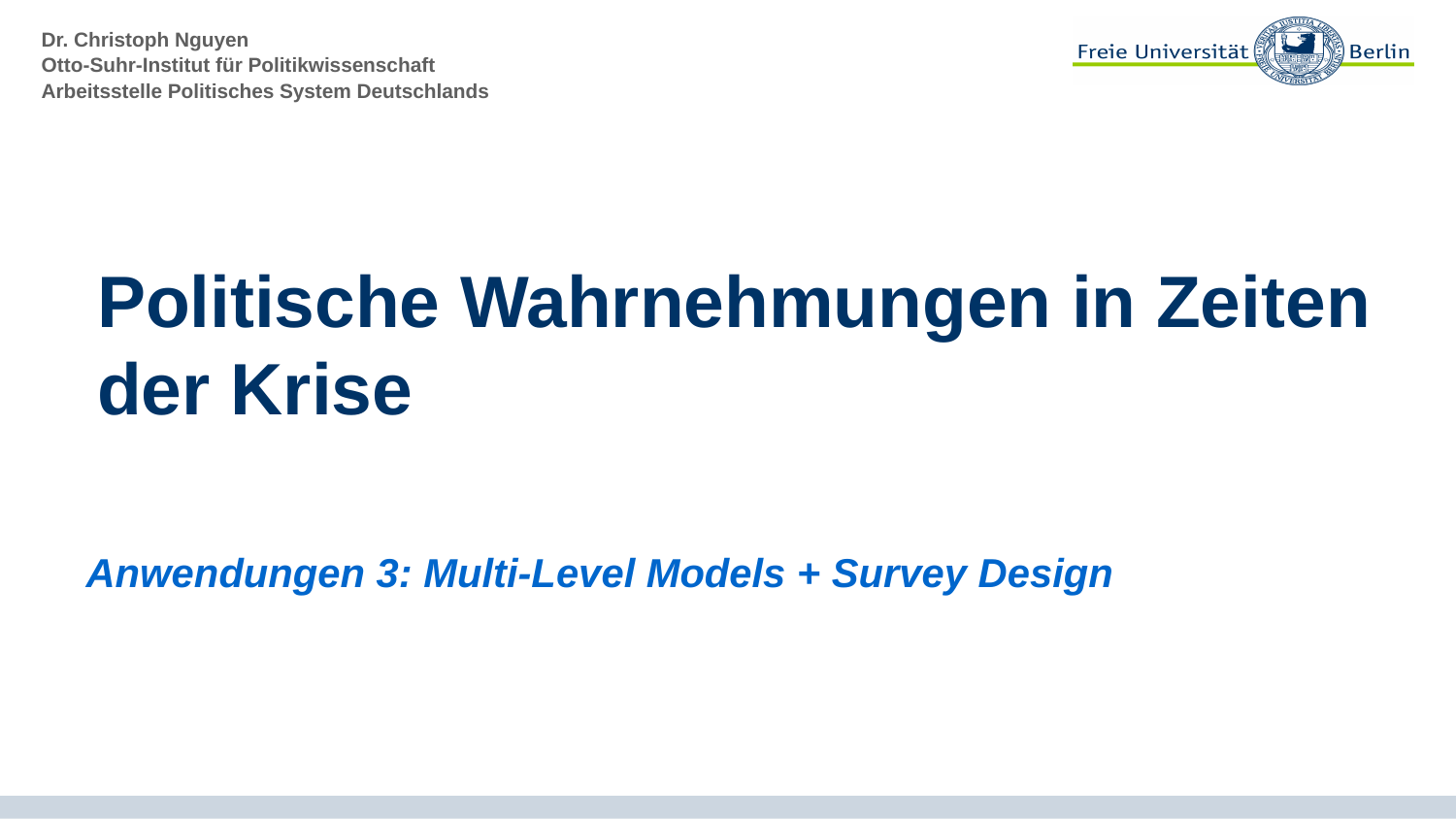

# Politische Wahrnehmungen in Zeiten der Krise
Anwendungen 3: Multi-Level Models + Survey Design